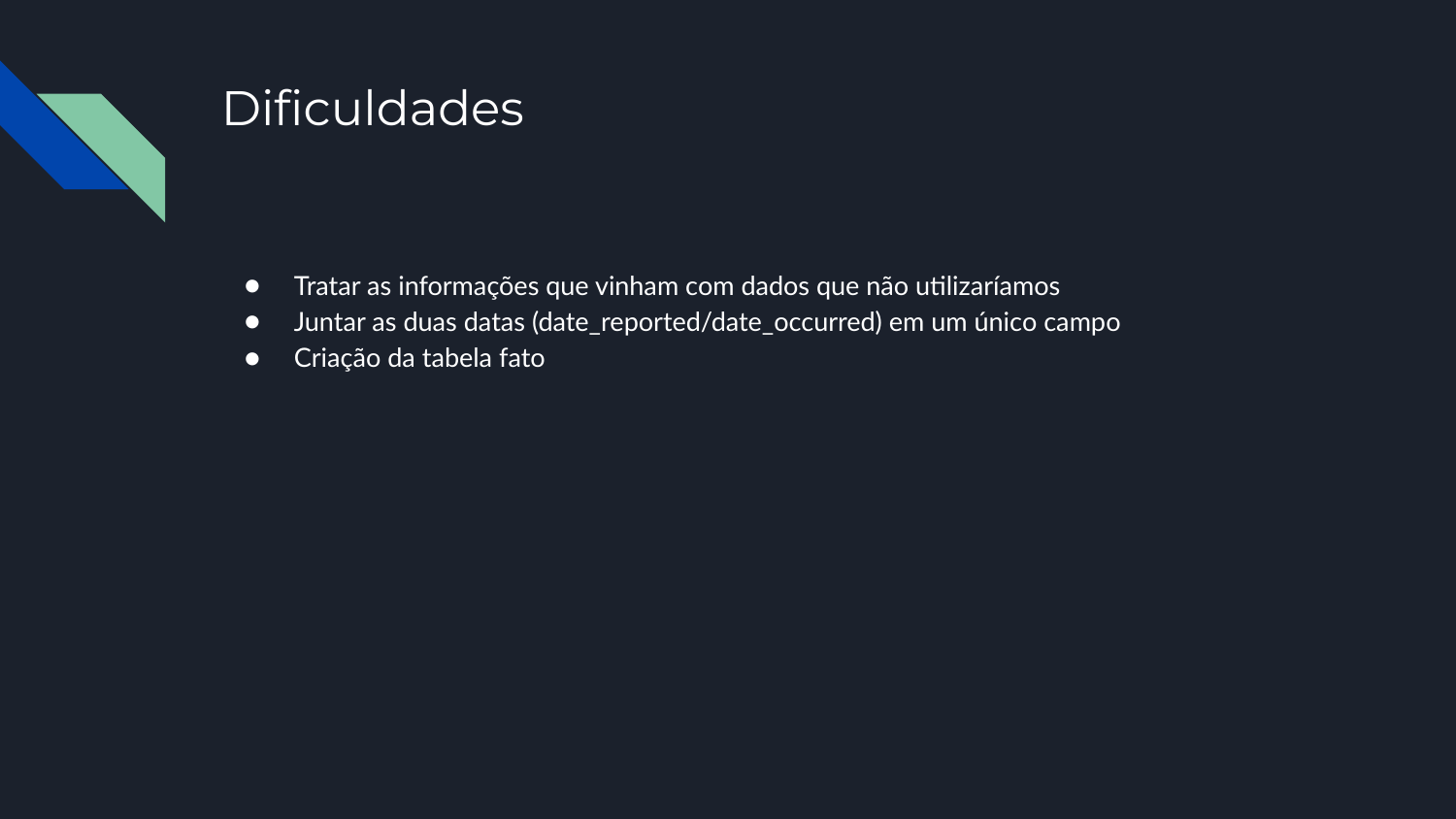

# Dificuldades
Tratar as informações que vinham com dados que não utilizaríamos
Juntar as duas datas (date_reported/date_occurred) em um único campo
Criação da tabela fato